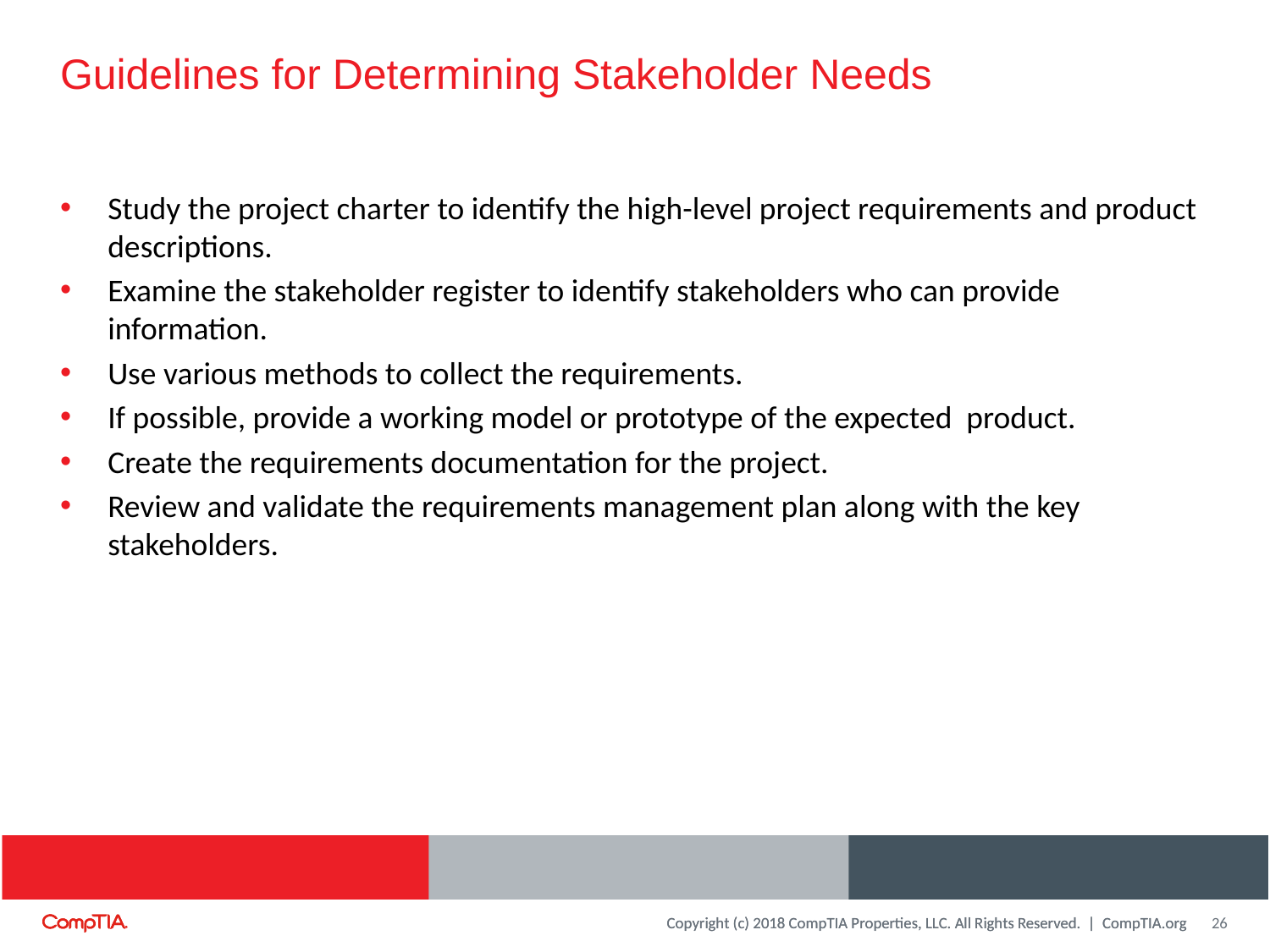

# Guidelines for Determining Stakeholder Needs
Study the project charter to identify the high-level project requirements and product descriptions.
Examine the stakeholder register to identify stakeholders who can provide information.
Use various methods to collect the requirements.
If possible, provide a working model or prototype of the expected  product.
Create the requirements documentation for the project.
Review and validate the requirements management plan along with the key stakeholders.
26